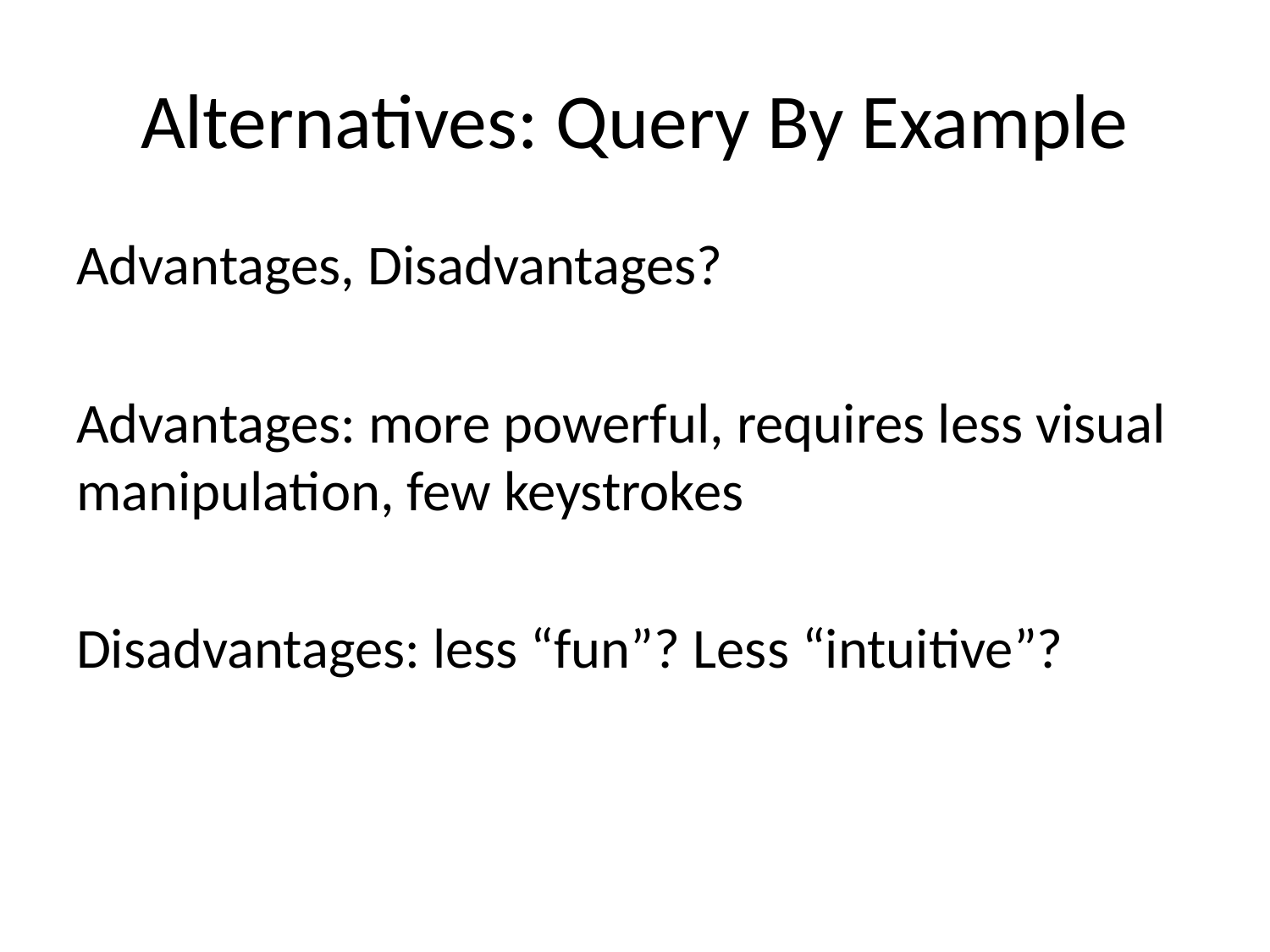

# Alternatives: Query By Example
Advantages, Disadvantages?

Advantages: more powerful, requires less visual manipulation, few keystrokes

Disadvantages: less “fun”? Less “intuitive”?